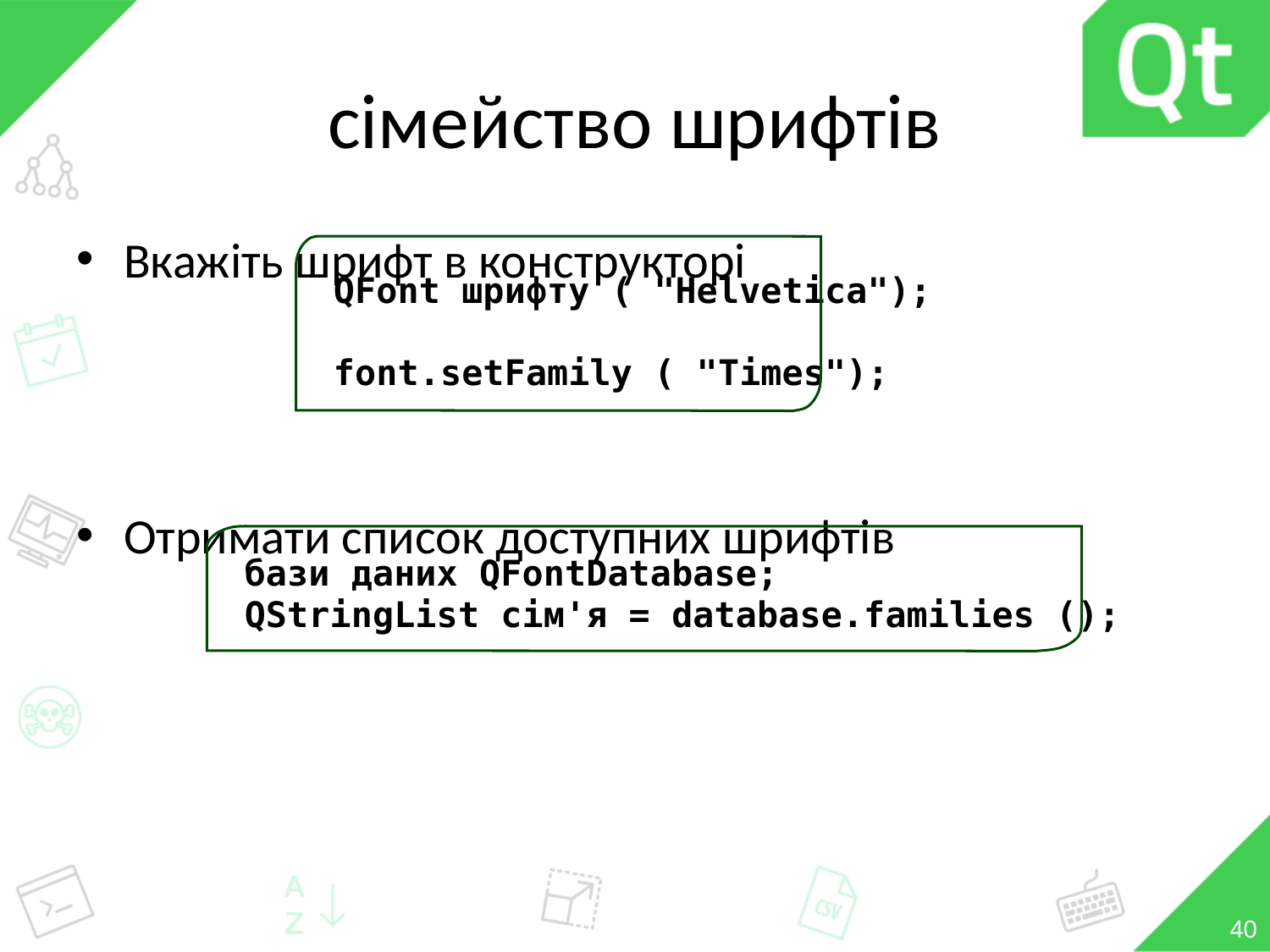

# сімейство шрифтів
Вкажіть шрифт в конструкторі

Отримати список доступних шрифтів

QFont шрифту ( "Helvetica");

font.setFamily ( "Times");

бази даних QFontDatabase;
QStringList сім'я = database.families ();
40